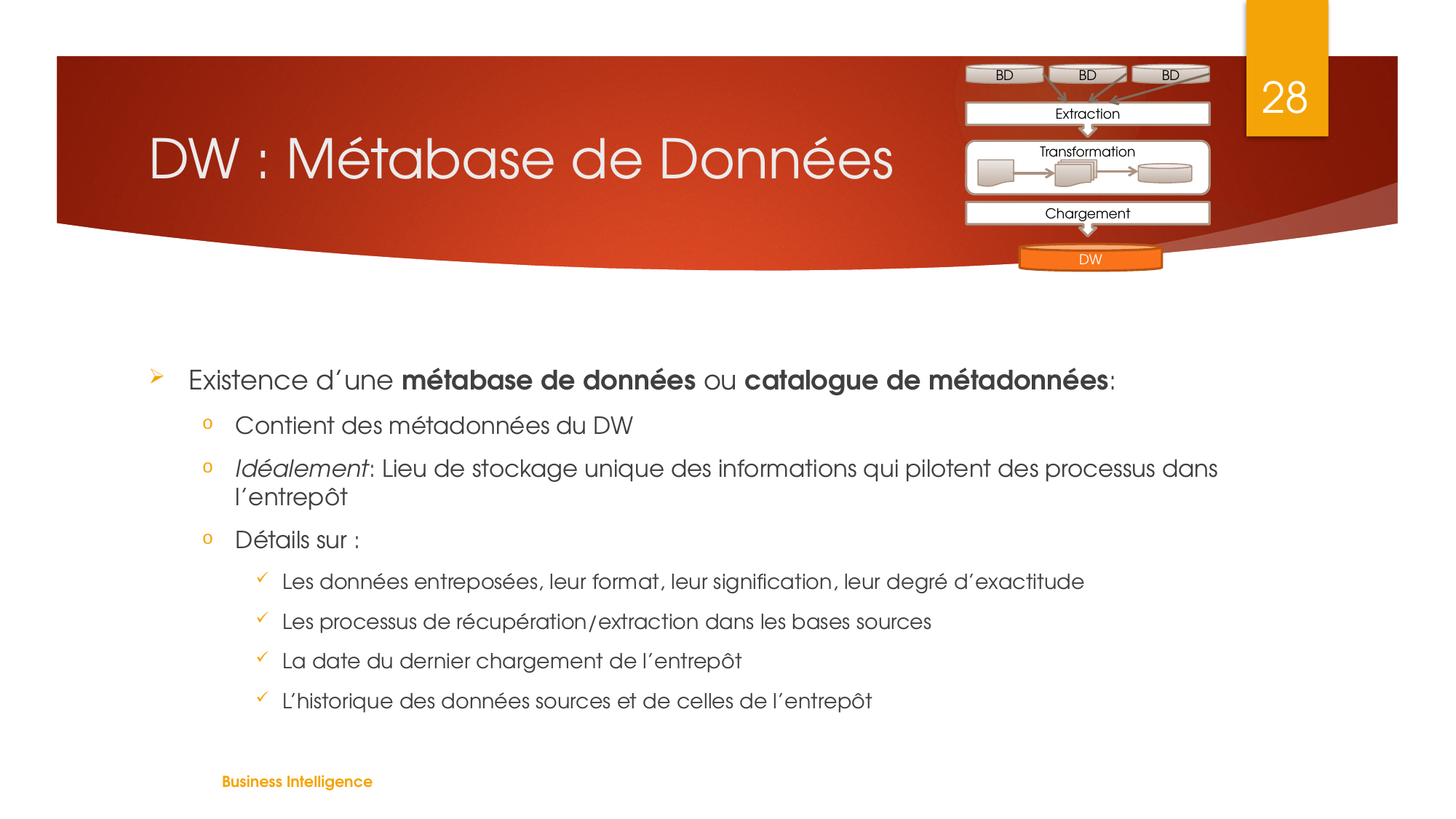

28
BD
BD
BD
Extraction
Transformation

Chargement
DW
# DW : Métabase de Données

Existence d’une métabase de données ou catalogue de métadonnées:
Contient des métadonnées du DW
Idéalement: Lieu de stockage unique des informations qui pilotent des processus dans l’entrepôt
Détails sur :
Les données entreposées, leur format, leur signification, leur degré d’exactitude
Les processus de récupération/extraction dans les bases sources
La date du dernier chargement de l’entrepôt
L’historique des données sources et de celles de l’entrepôt
Business Intelligence